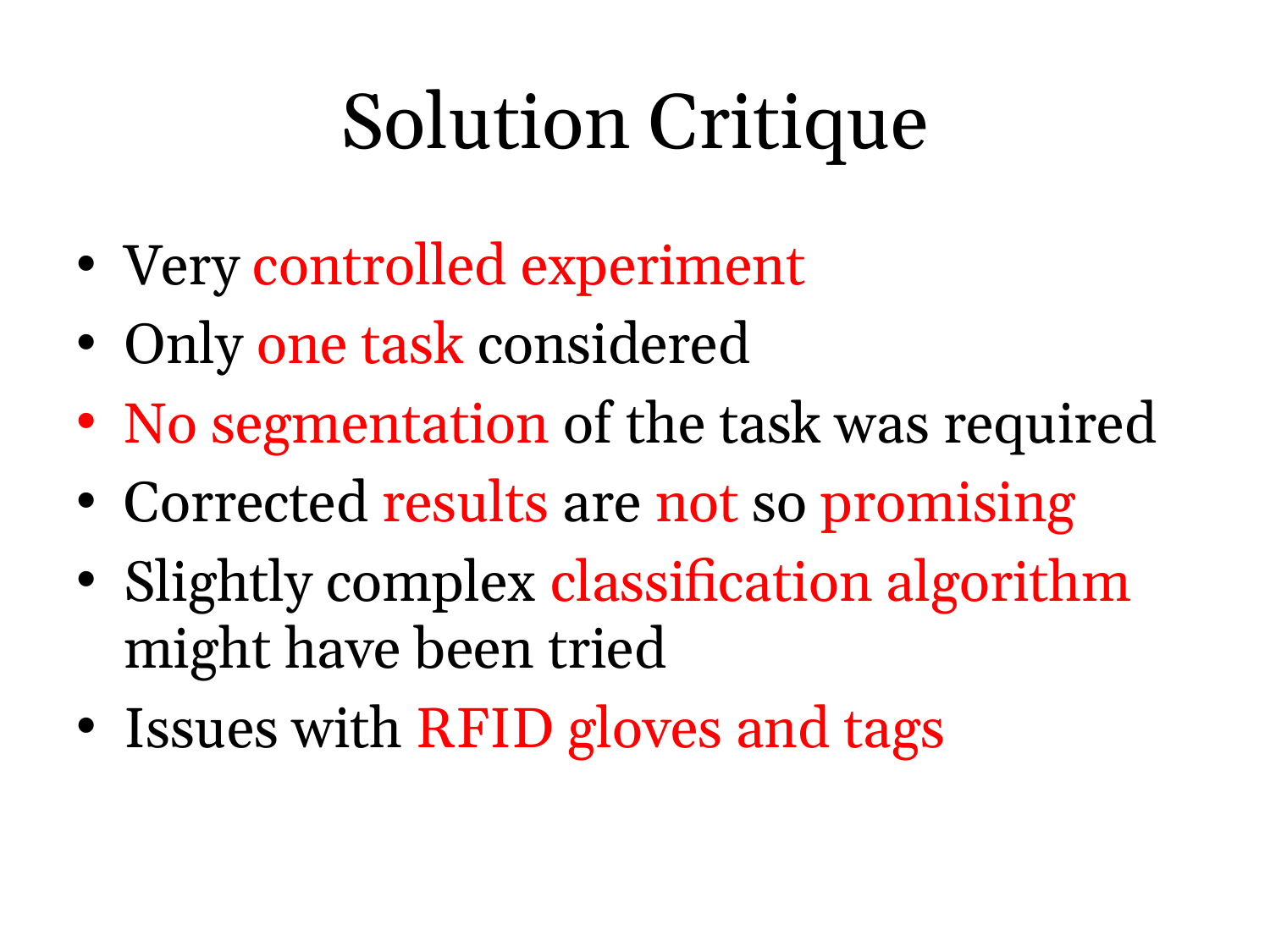

# Solution Critique
Very controlled experiment
Only one task considered
No segmentation of the task was required
Corrected results are not so promising
Slightly complex classification algorithm might have been tried
Issues with RFID gloves and tags